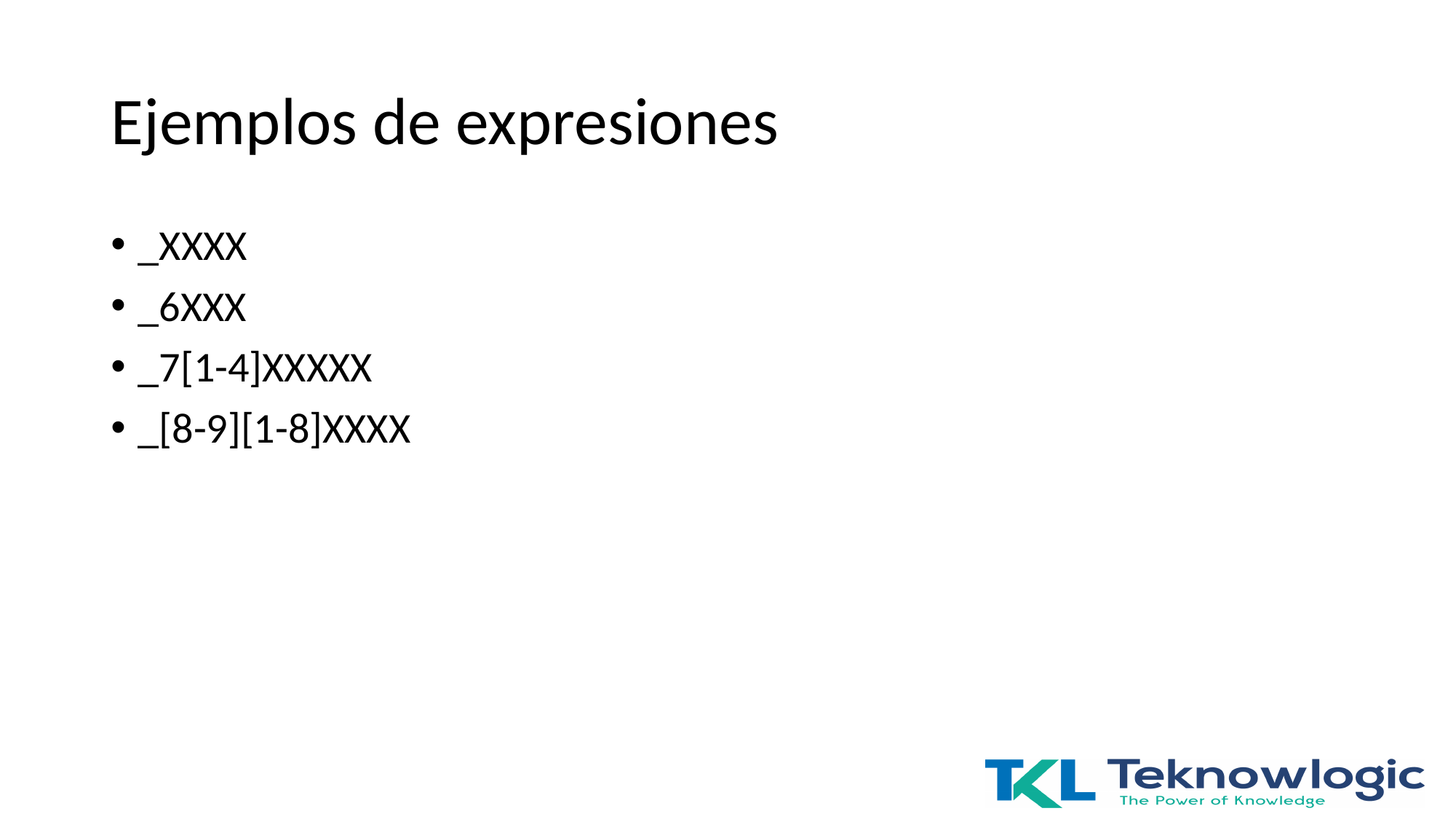

# Ejemplos de expresiones
_XXXX
_6XXX
_7[1-4]XXXXX
_[8-9][1-8]XXXX